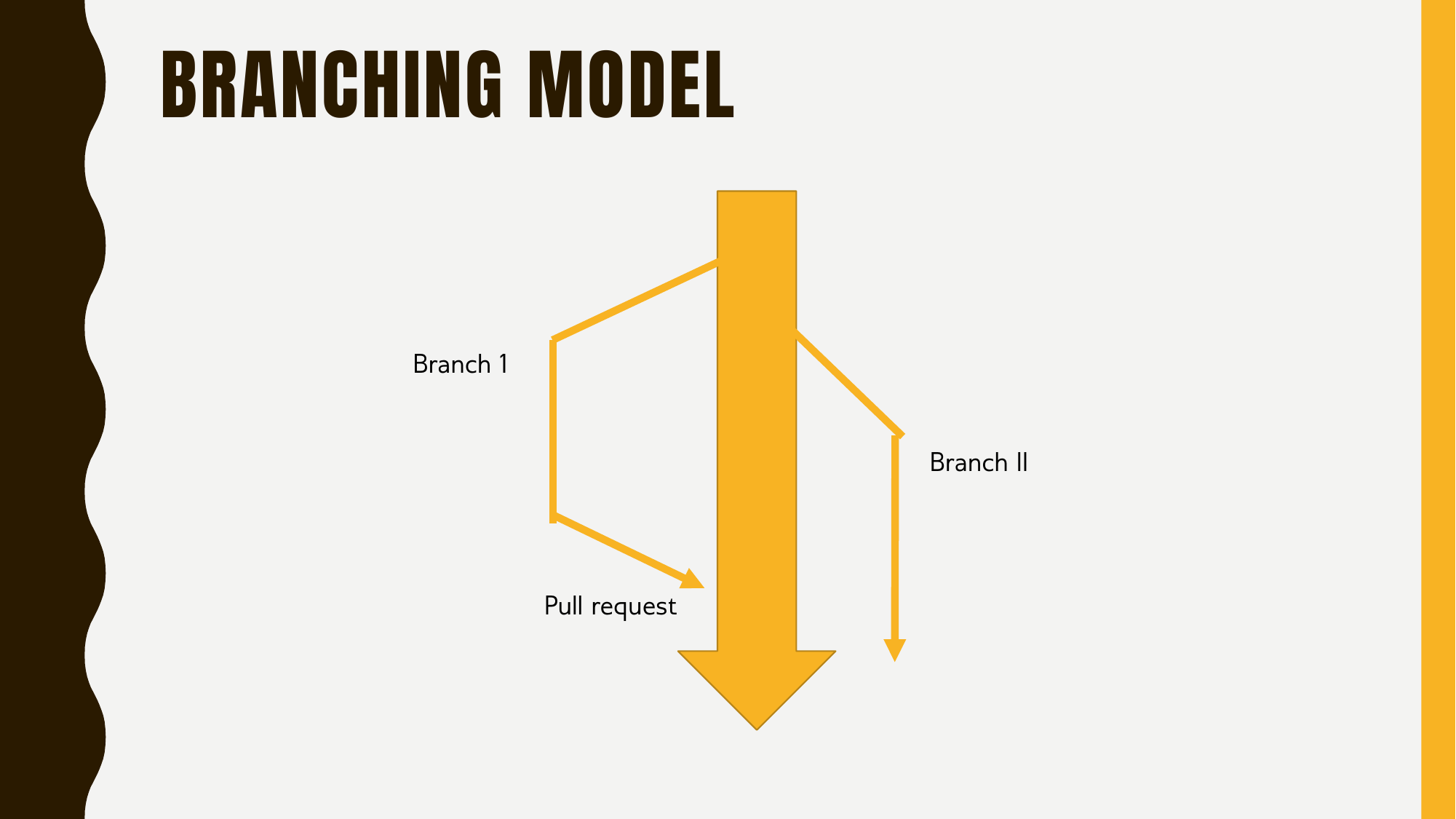

# Branching Model

Branch 1
Branch II
Pull request